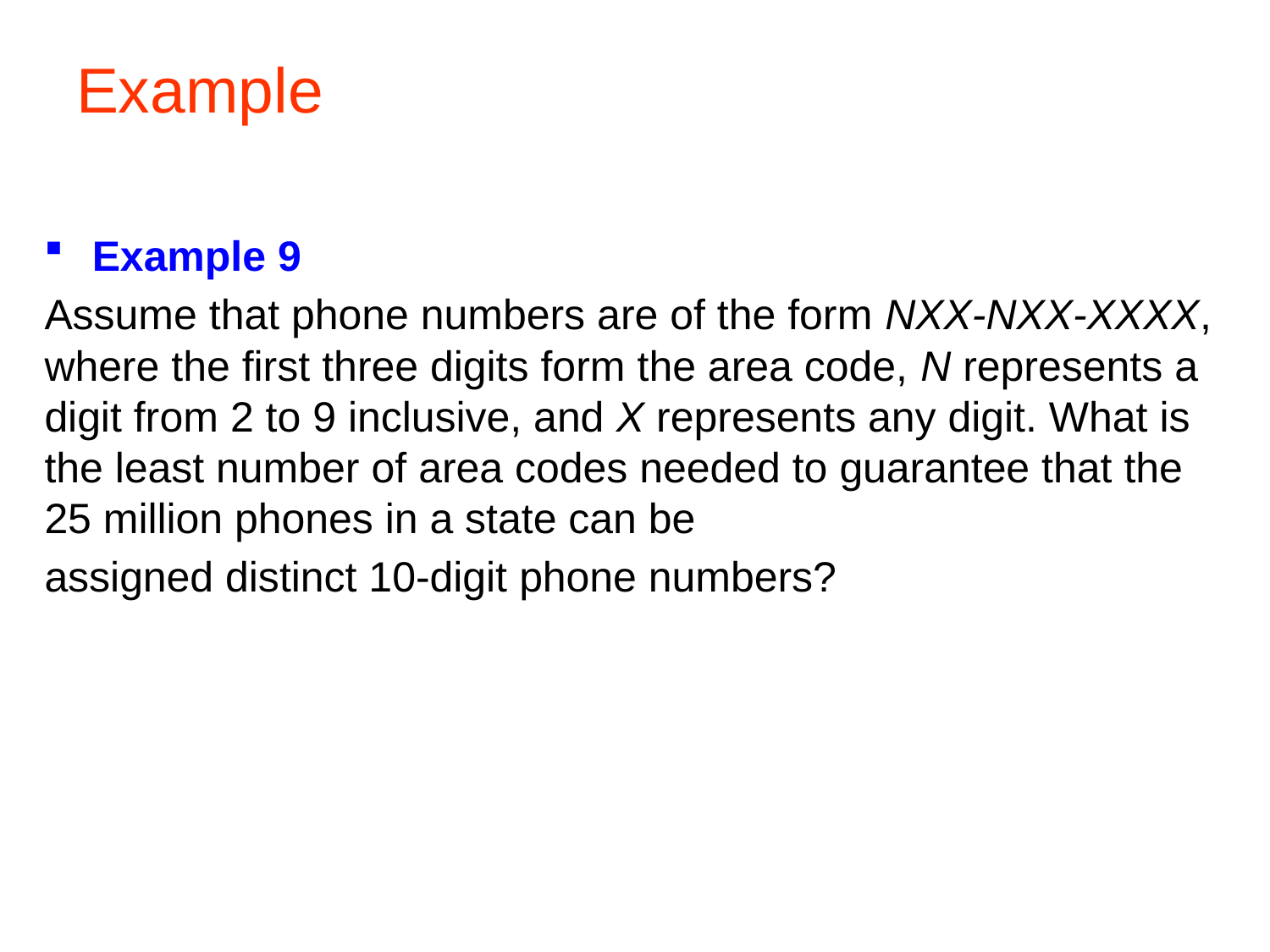

# Example
Example 9
Assume that phone numbers are of the form NXX-NXX-XXXX, where the first three digits form the area code, N represents a digit from 2 to 9 inclusive, and X represents any digit. What is the least number of area codes needed to guarantee that the 25 million phones in a state can be
assigned distinct 10-digit phone numbers?